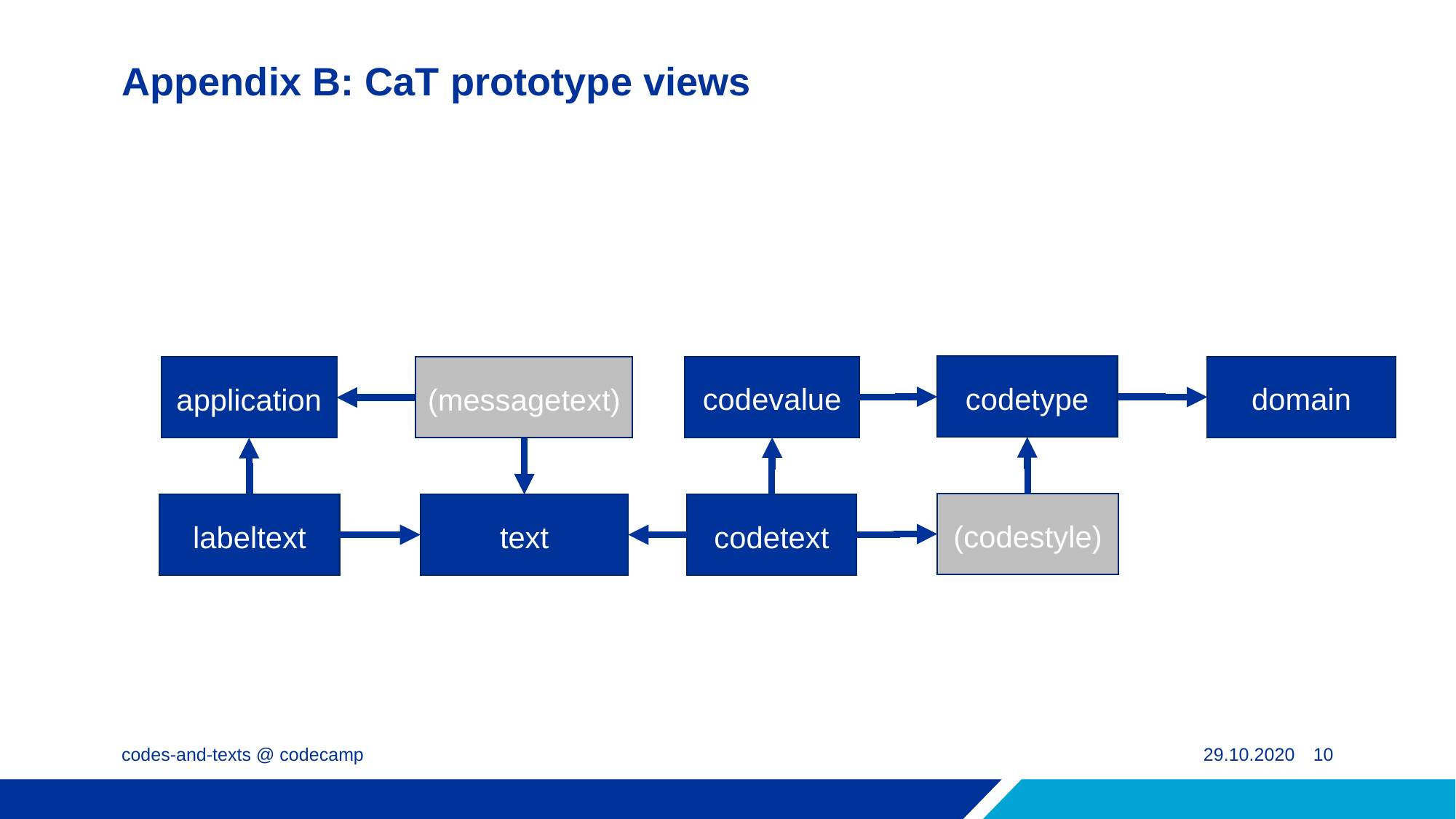

# Appendix B: CaT prototype views
codetype
codevalue
domain
application
(messagetext)
(codestyle)
text
codetext
labeltext
codes-and-texts @ codecamp
29.10.2020
10